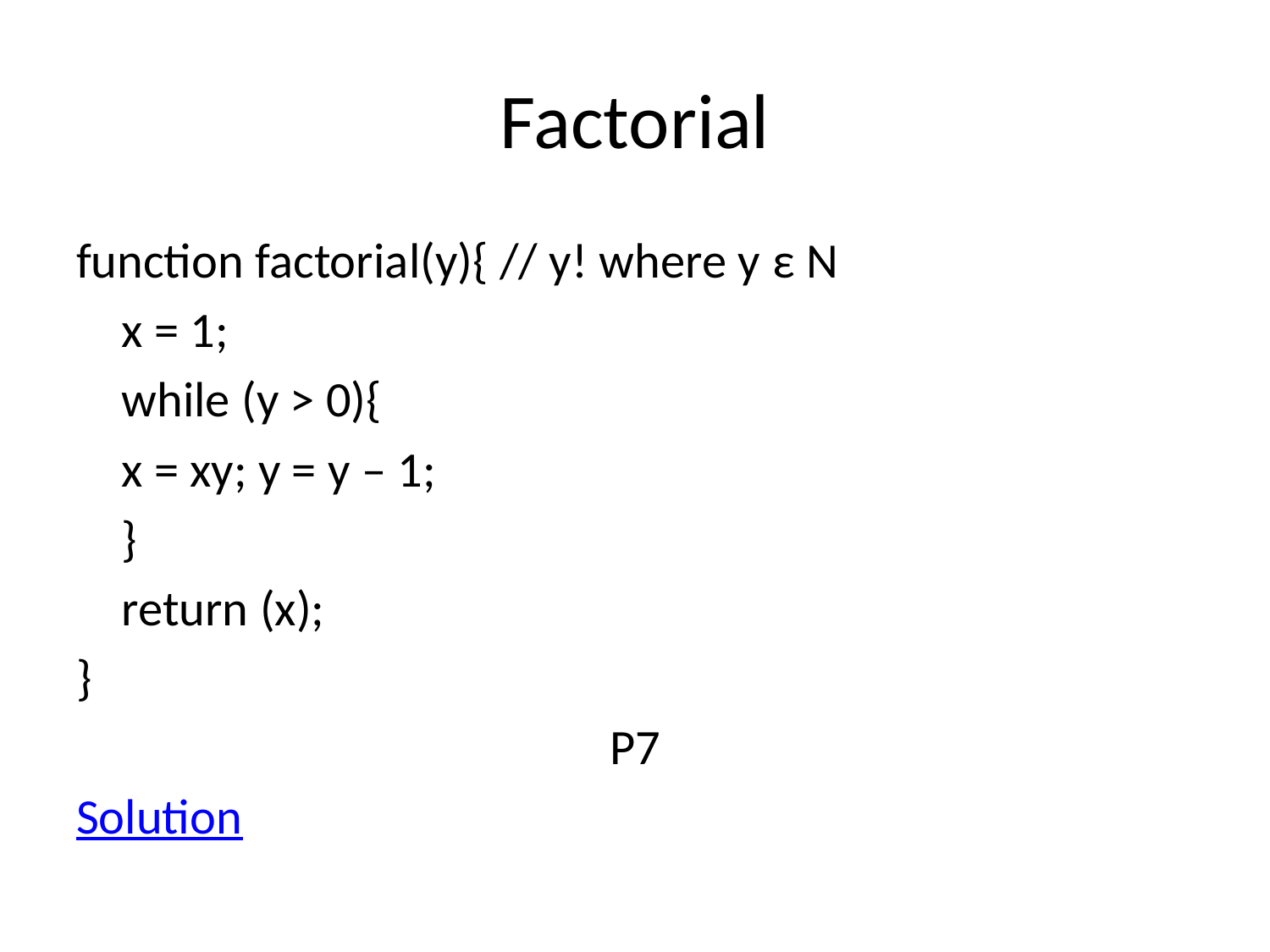

# Factorial
function factorial(y){ // y! where y ε N
		x = 1;
		while (y > 0){
			x = xy; y = y – 1;
		}
		return (x);
}
P7
Solution